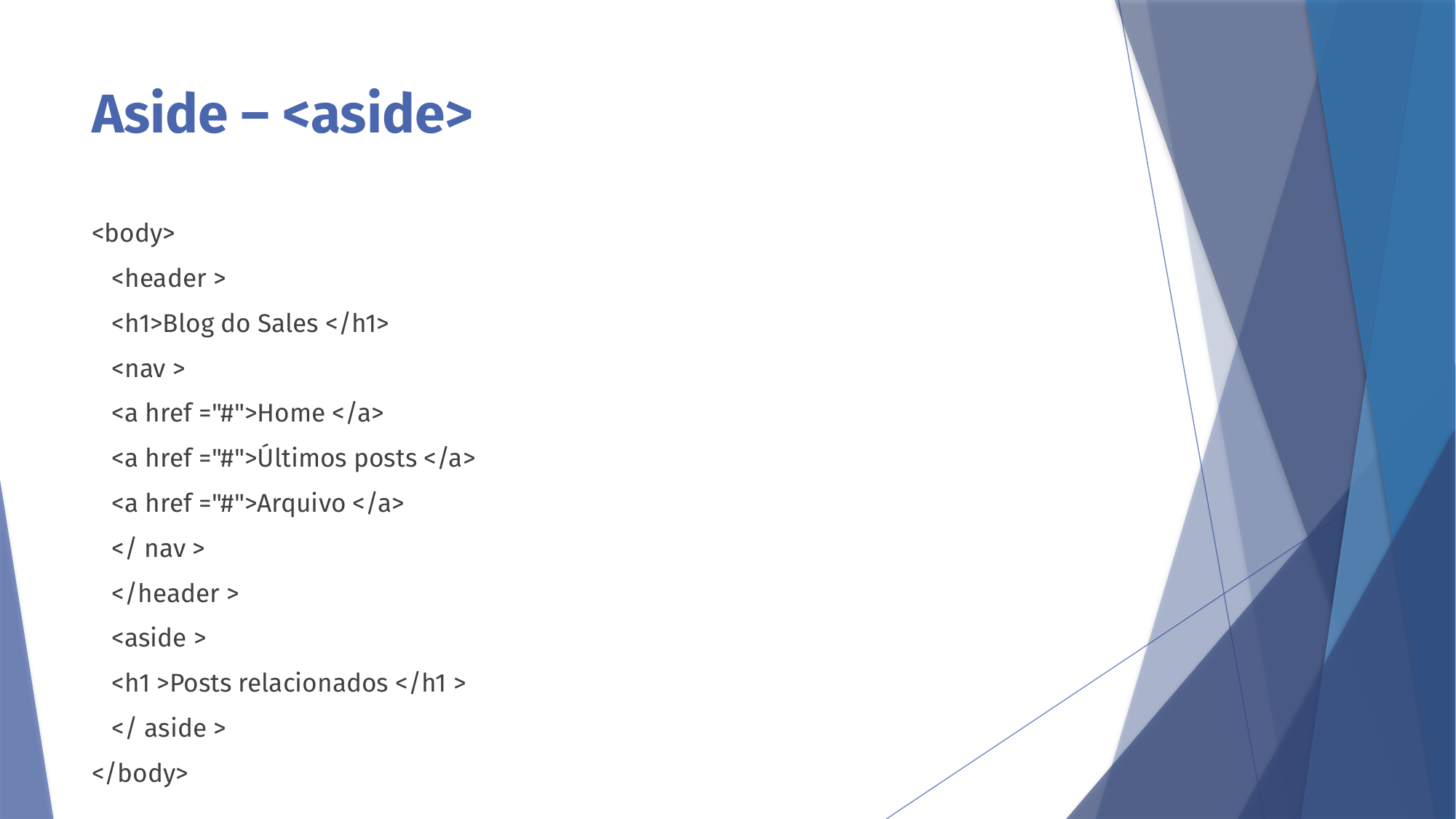

# Aside – <aside>
<body>
   <header >
   <h1>Blog do Sales </h1>
   <nav >
   <a href ="#">Home </a>
   <a href ="#">Últimos posts </a>
   <a href ="#">Arquivo </a>
   </ nav >
   </header >
   <aside >
   <h1 >Posts relacionados </h1 >
   </ aside >
</body>